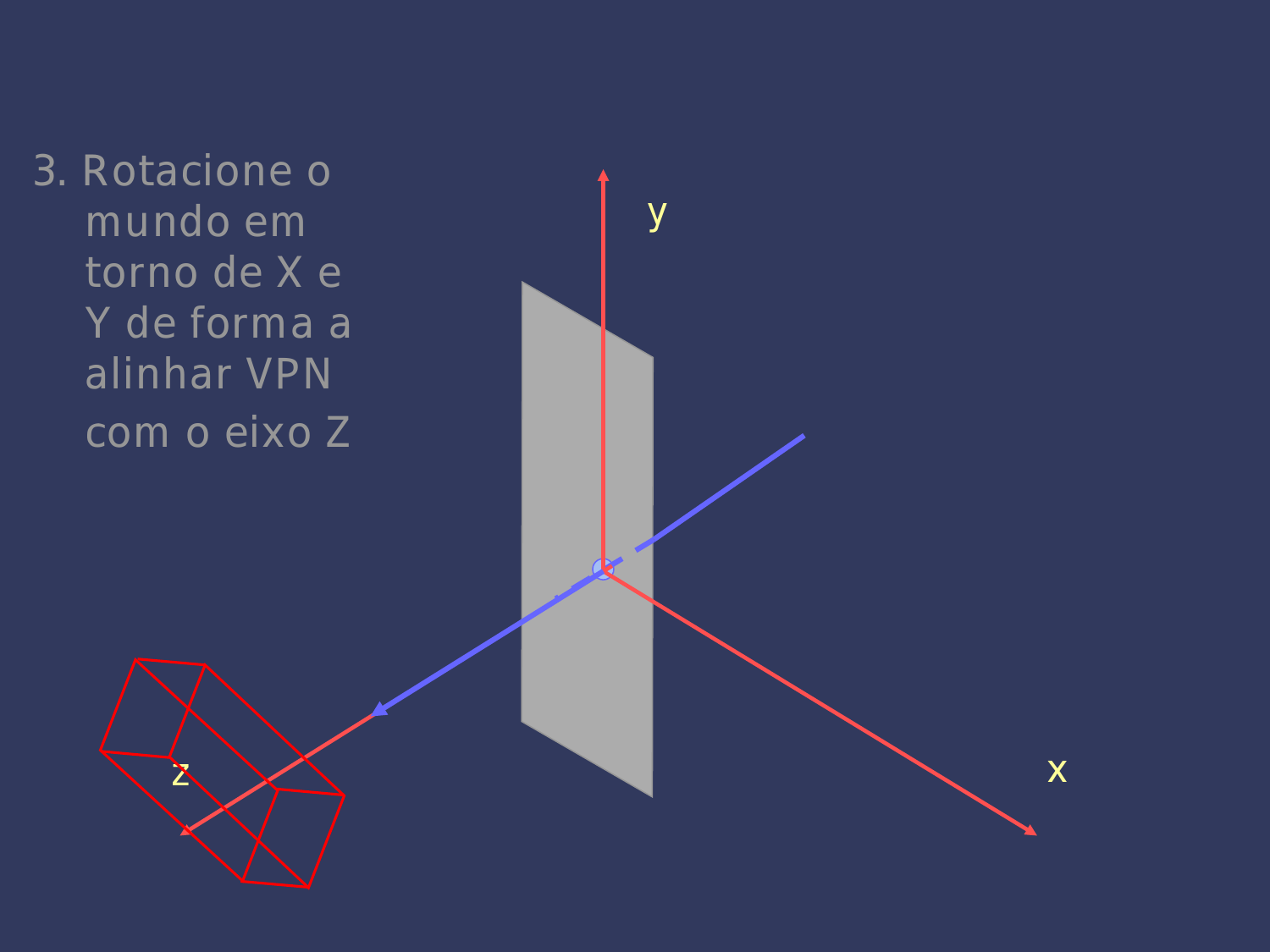

3. Rotacione o mundo em torno de X e Y de forma a alinhar VPN com o eixo Z

y

x
z